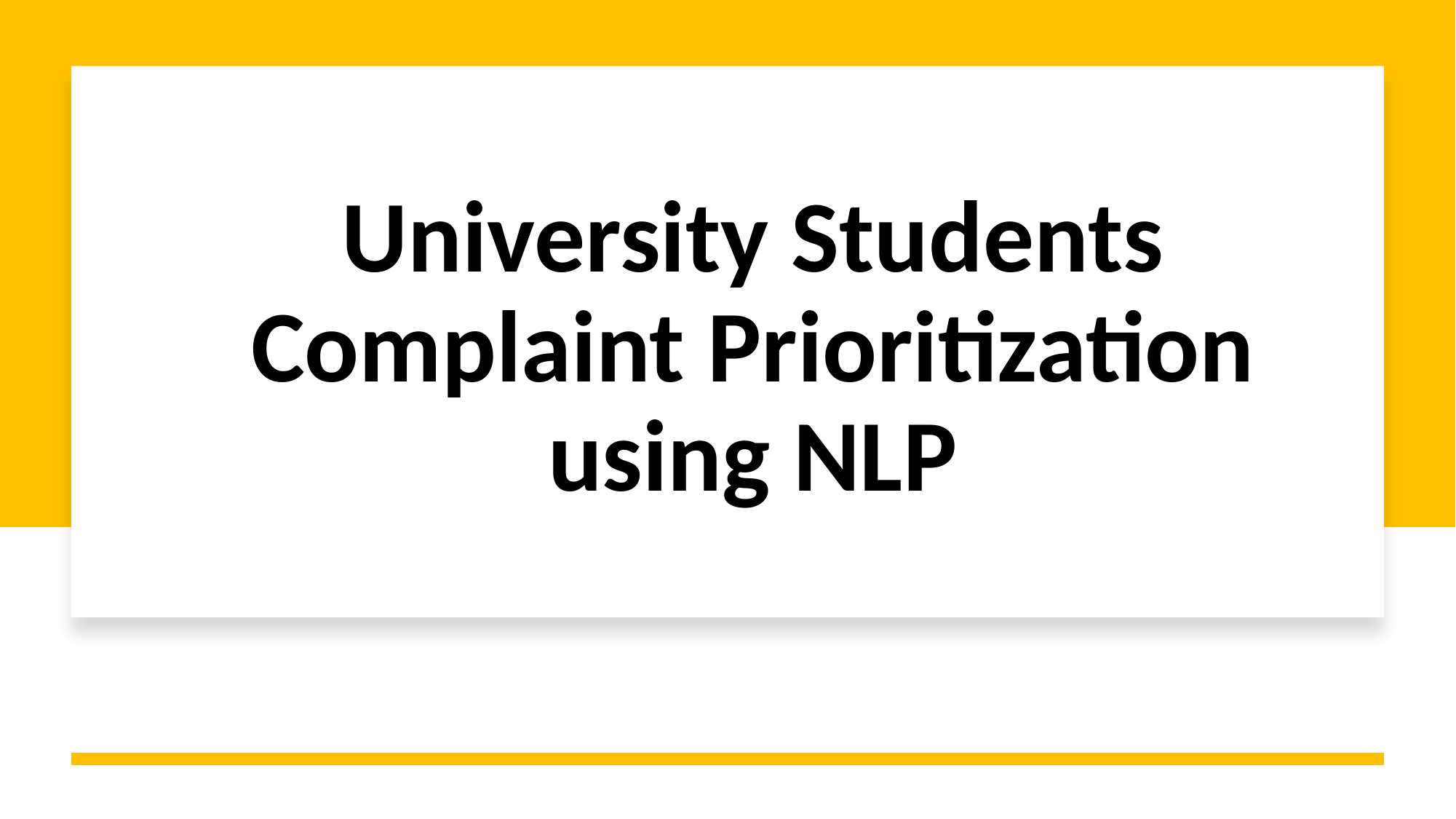

# University Students Complaint Prioritization using NLP